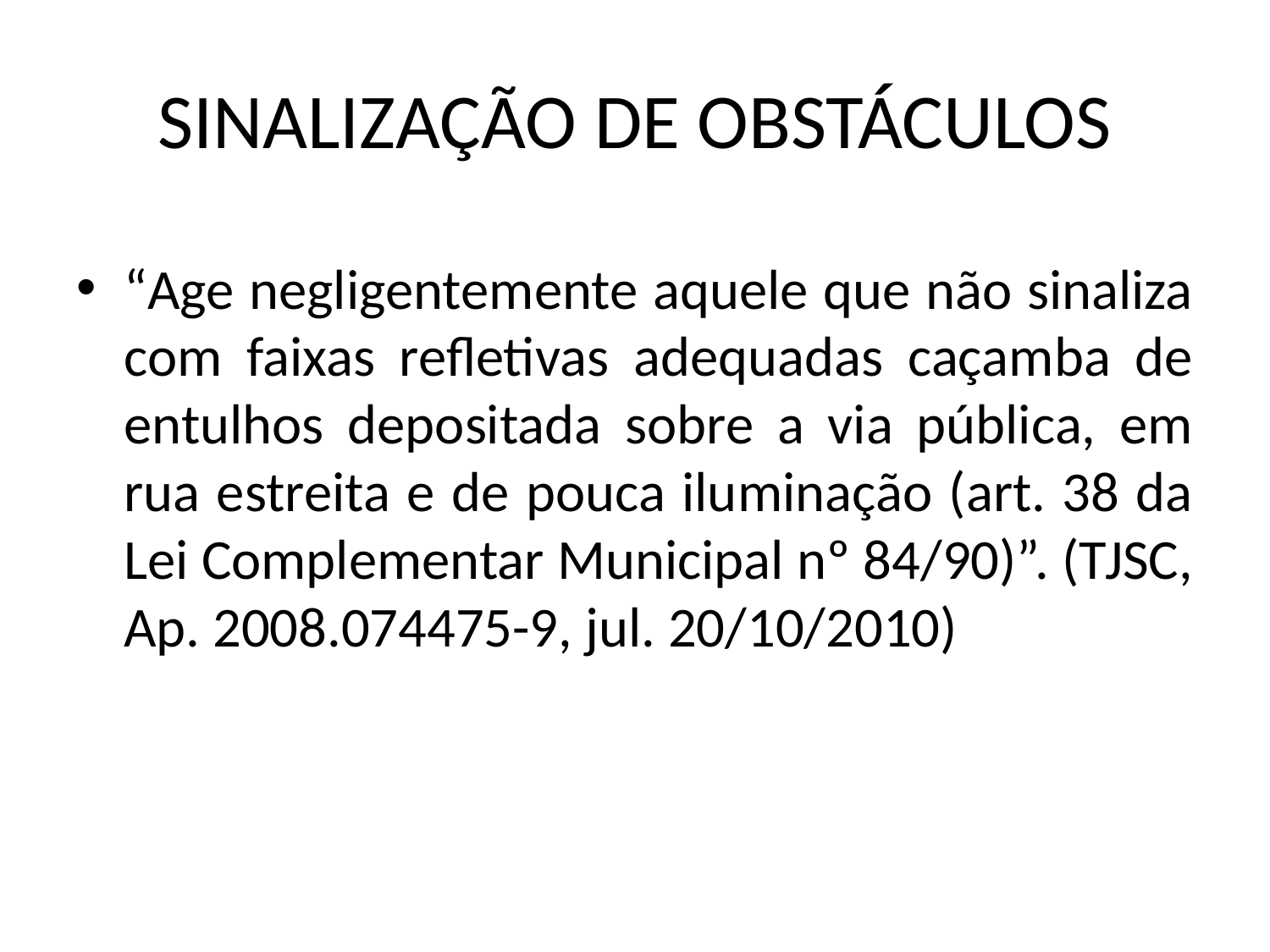

# SINALIZAÇÃO DE OBSTÁCULOS
“Age negligentemente aquele que não sinaliza com faixas refletivas adequadas caçamba de entulhos depositada sobre a via pública, em rua estreita e de pouca iluminação (art. 38 da Lei Complementar Municipal nº 84/90)”. (TJSC, Ap. 2008.074475-9, jul. 20/10/2010)